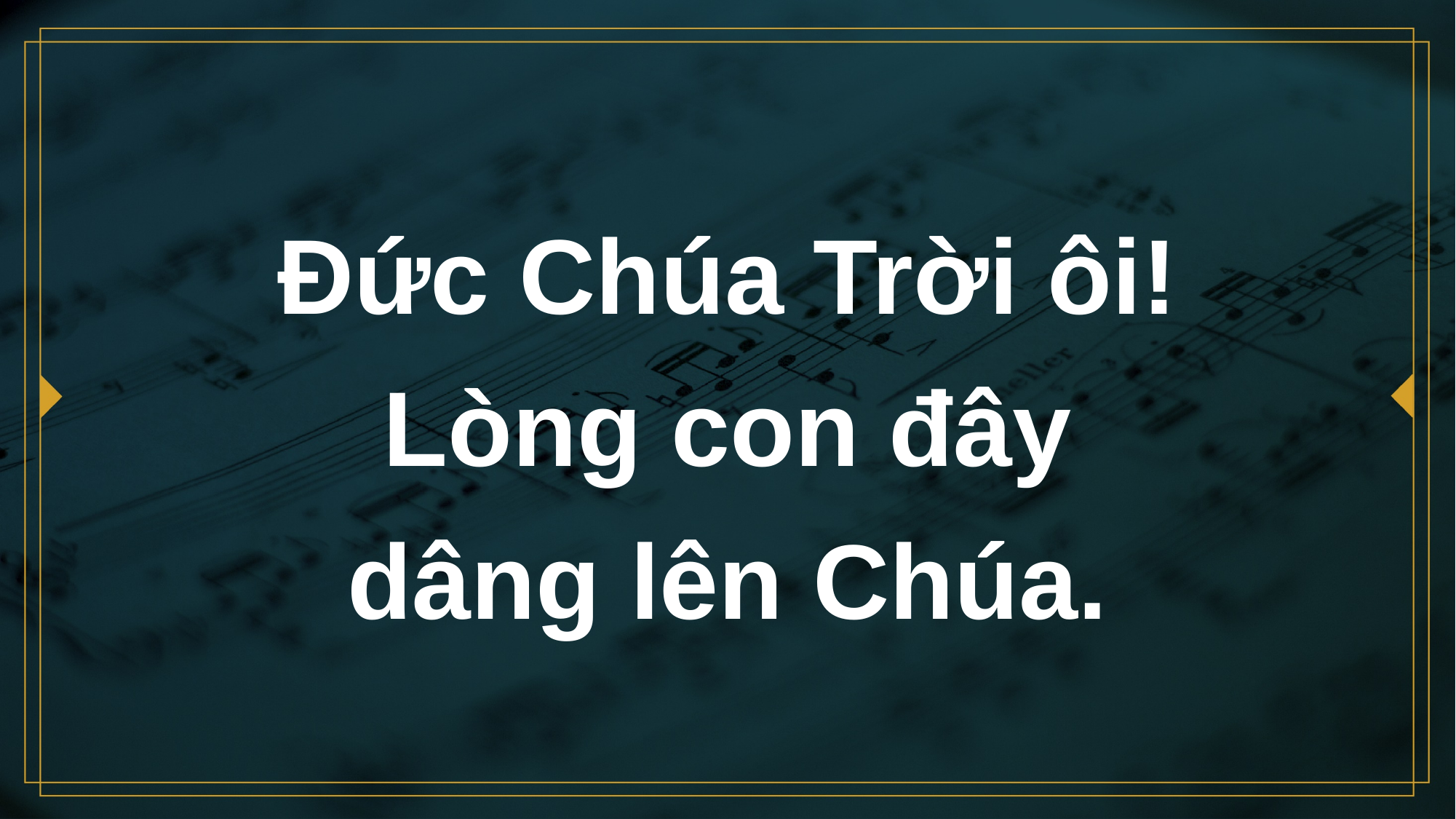

# Đức Chúa Trời ôi! Lòng con đây dâng lên Chúa.